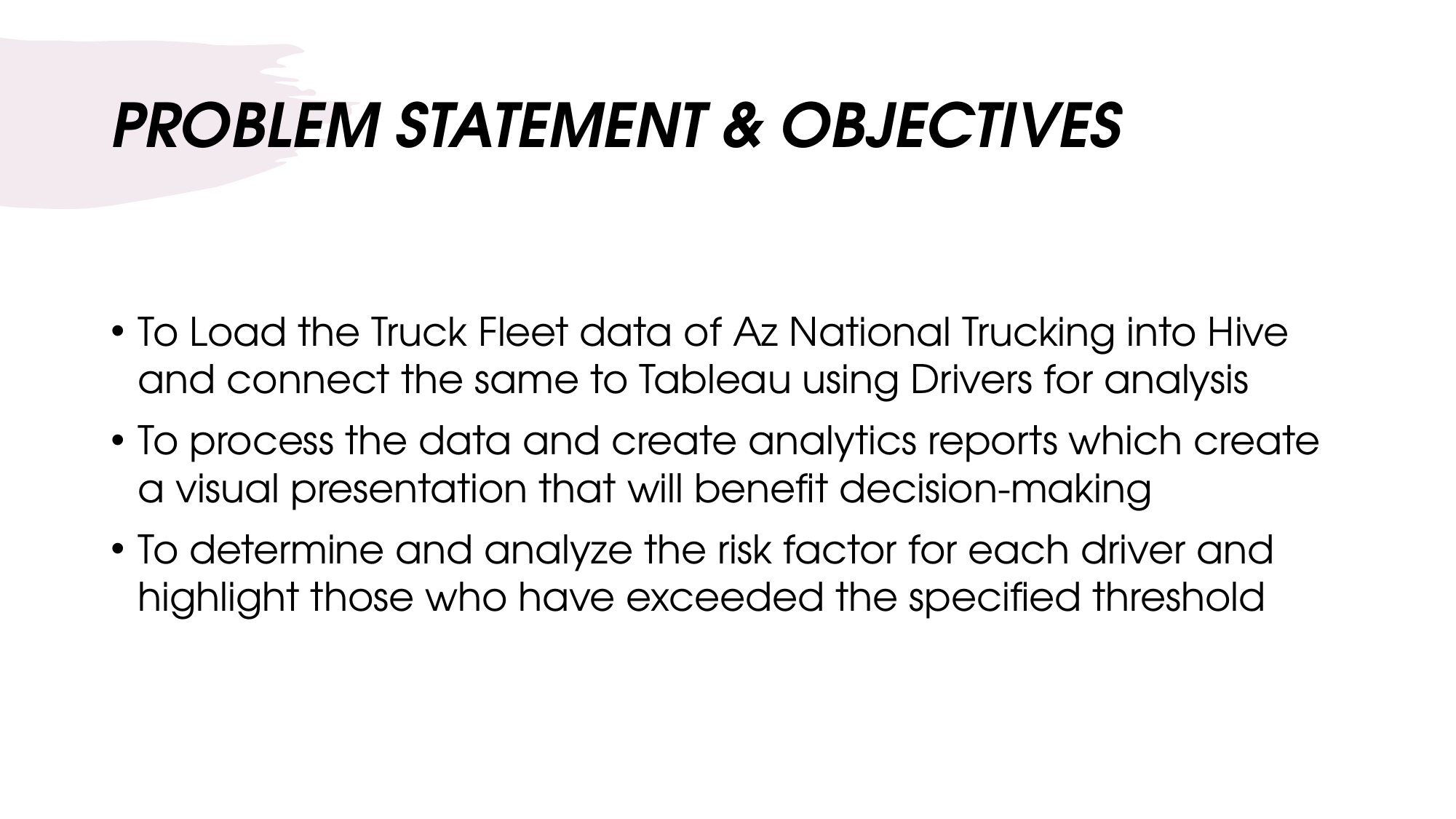

# PROBLEM STATEMENT & OBJECTIVES

To Load the Truck Fleet data of Az National Trucking into Hive and connect the same to Tableau using Drivers for analysis
To process the data and create analytics reports which create a visual presentation that will benefit decision-making
To determine and analyze the risk factor for each driver and highlight those who have exceeded the specified threshold